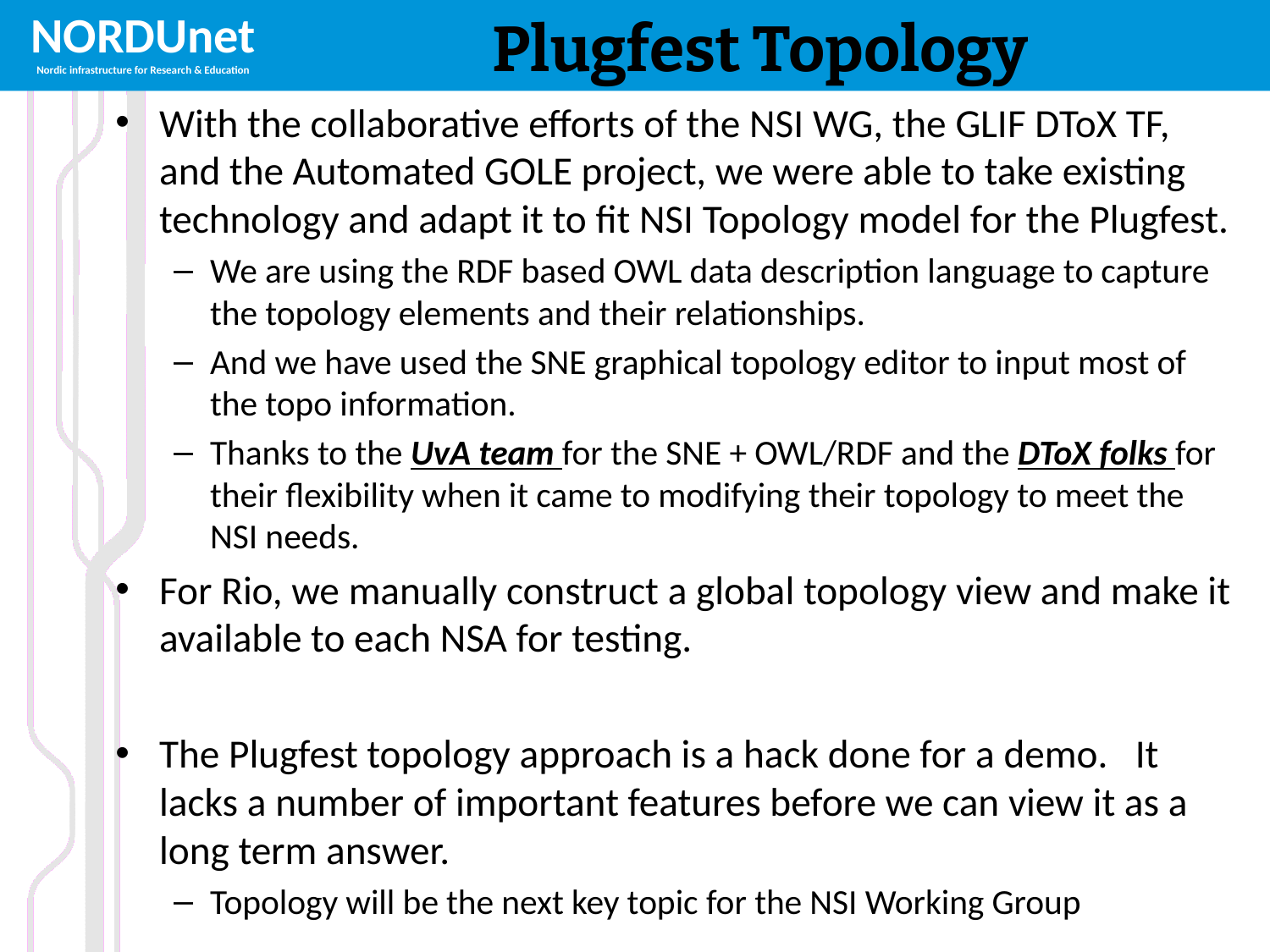

# Plugfest Topology
With the collaborative efforts of the NSI WG, the GLIF DToX TF, and the Automated GOLE project, we were able to take existing technology and adapt it to fit NSI Topology model for the Plugfest.
We are using the RDF based OWL data description language to capture the topology elements and their relationships.
And we have used the SNE graphical topology editor to input most of the topo information.
Thanks to the UvA team for the SNE + OWL/RDF and the DToX folks for their flexibility when it came to modifying their topology to meet the NSI needs.
For Rio, we manually construct a global topology view and make it available to each NSA for testing.

The Plugfest topology approach is a hack done for a demo.   It lacks a number of important features before we can view it as a long term answer.
Topology will be the next key topic for the NSI Working Group